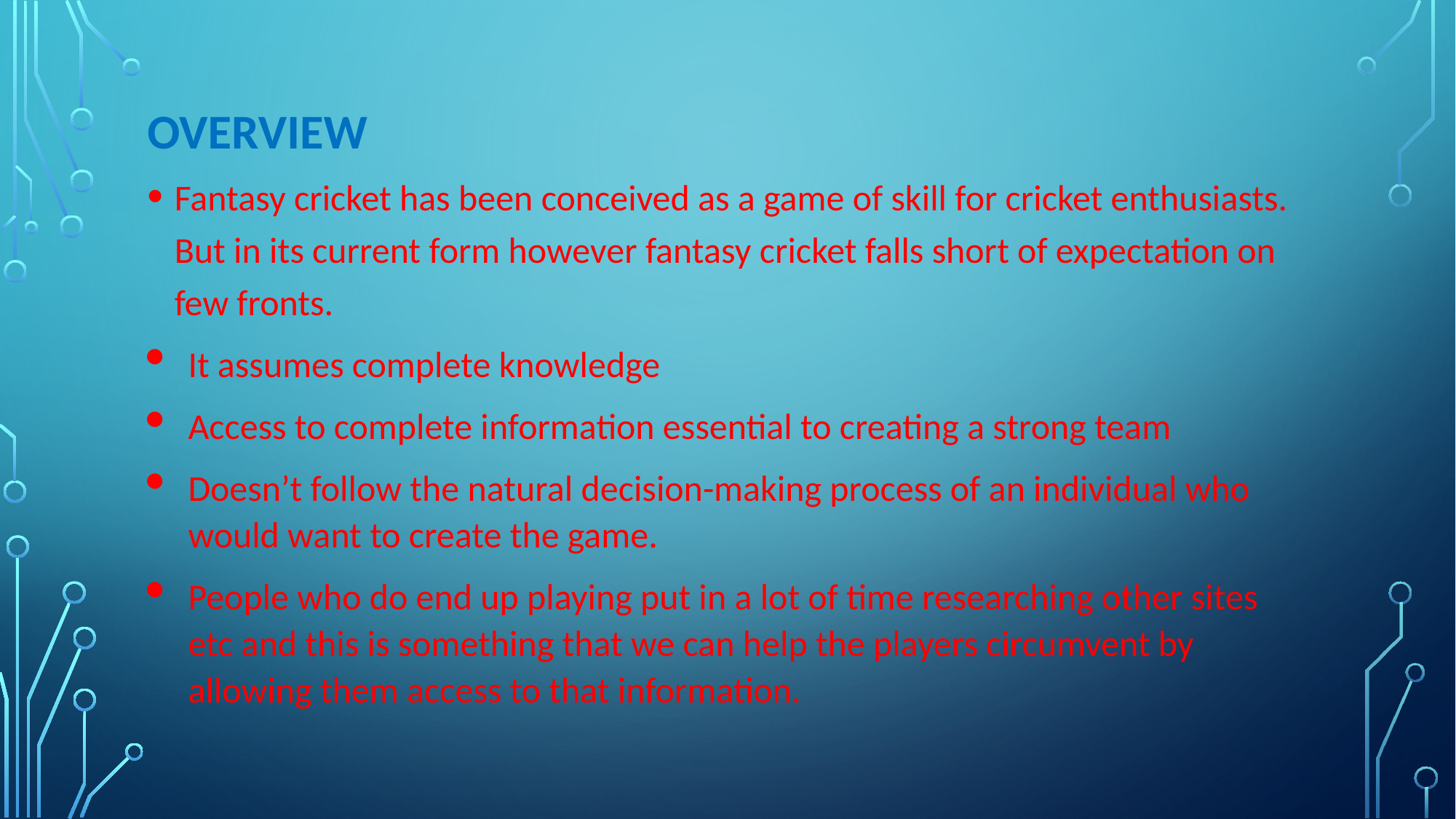

# Overview
Fantasy cricket has been conceived as a game of skill for cricket enthusiasts. But in its current form however fantasy cricket falls short of expectation on few fronts.
It assumes complete knowledge
Access to complete information essential to creating a strong team
Doesn’t follow the natural decision-making process of an individual who would want to create the game.
People who do end up playing put in a lot of time researching other sites etc and this is something that we can help the players circumvent by allowing them access to that information.